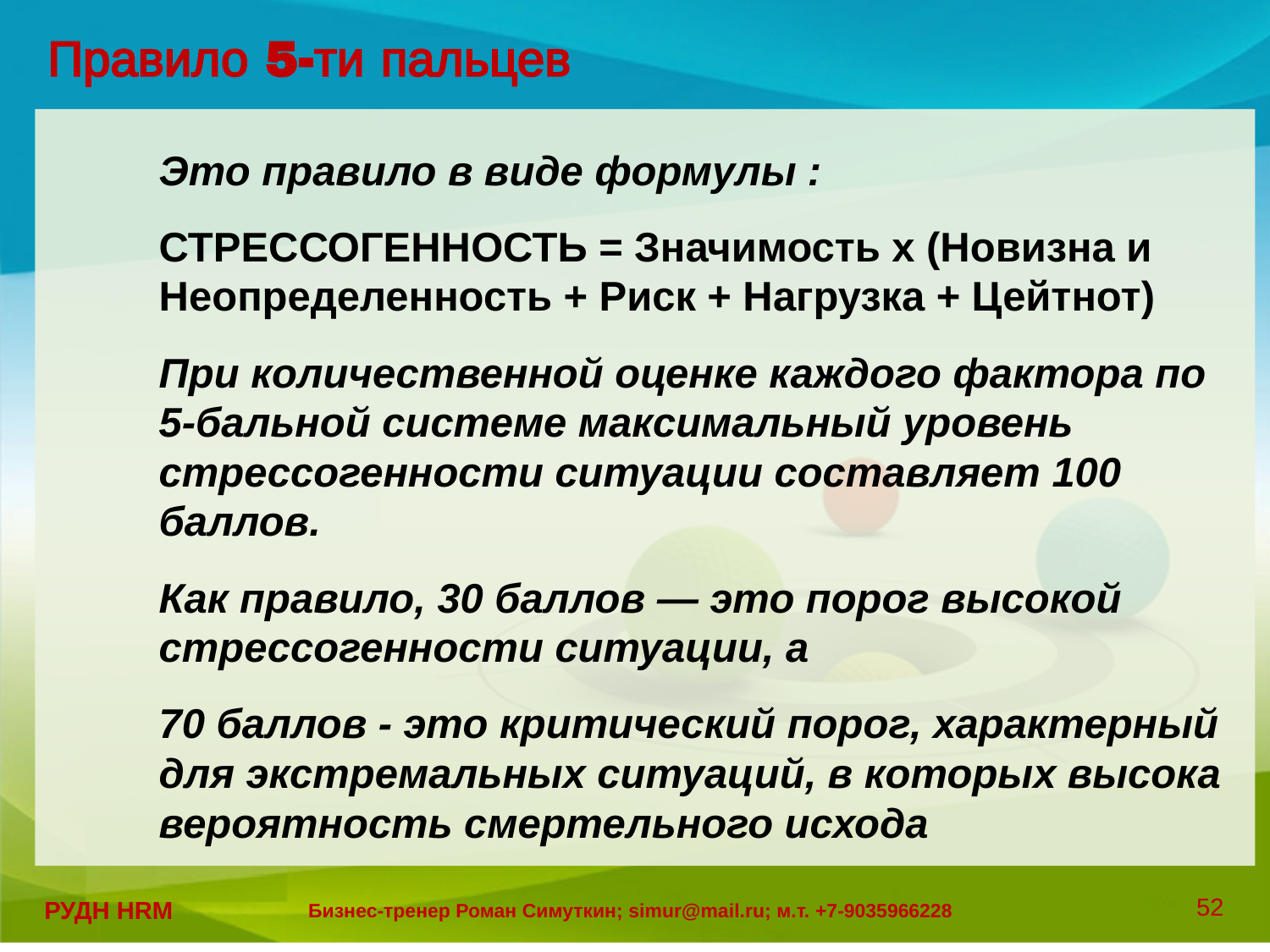

# Правило 5-ти пальцев
Это правило в виде формулы :
СТРЕССОГЕННОСТЬ = Значимость х (Новизна и Неопределенность + Риск + Нагрузка + Цейтнот)
При количественной оценке каждого фактора по 5-бальной системе максимальный уровень стрессогенности ситуации составляет 100 баллов.
Как правило, 30 баллов — это порог высокой стрессогенности ситуации, а
70 баллов - это критический порог, характерный для экстремальных ситуаций, в которых высока вероятность смертельного исхода

52
РУДН HRM
Бизнес-тренер Роман Симуткин; simur@mail.ru; м.т. +7-9035966228